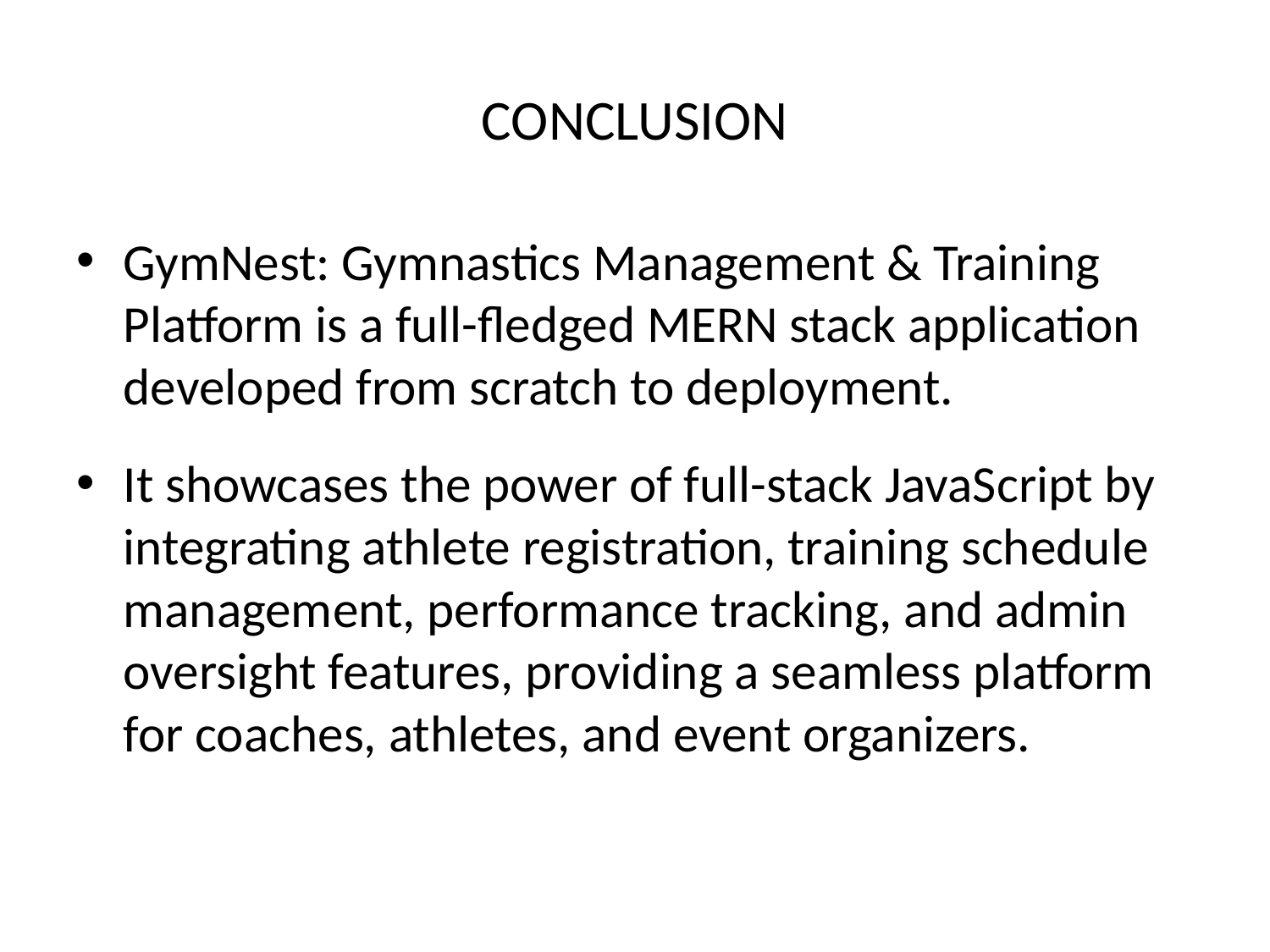

# CONCLUSION
GymNest: Gymnastics Management & Training Platform is a full-fledged MERN stack application developed from scratch to deployment.
It showcases the power of full-stack JavaScript by integrating athlete registration, training schedule management, performance tracking, and admin oversight features, providing a seamless platform for coaches, athletes, and event organizers.